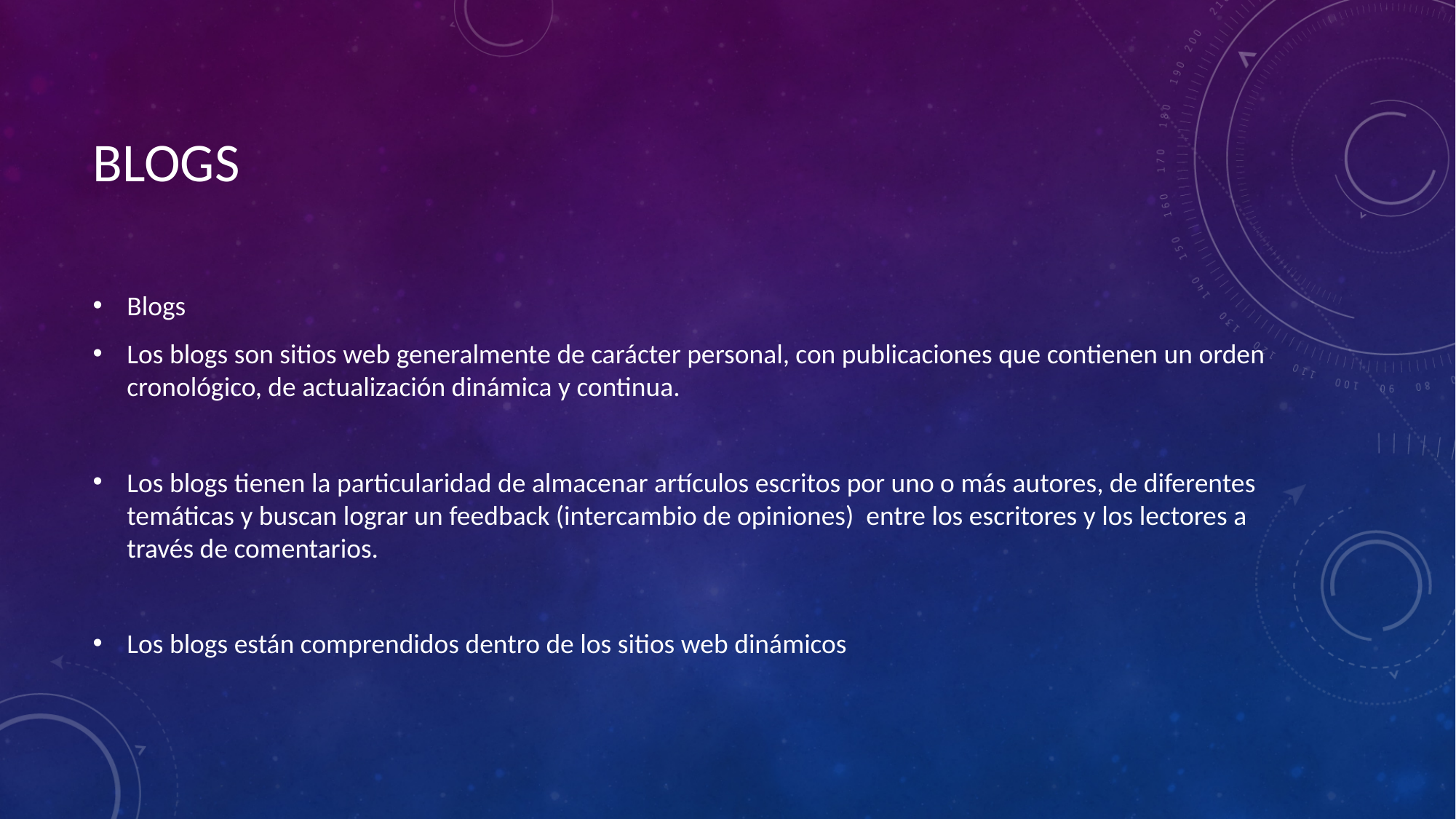

# blogs
Blogs
Los blogs son sitios web generalmente de carácter personal, con publicaciones que contienen un orden cronológico, de actualización dinámica y continua.

Los blogs tienen la particularidad de almacenar artículos escritos por uno o más autores, de diferentes temáticas y buscan lograr un feedback (intercambio de opiniones)  entre los escritores y los lectores a través de comentarios.

Los blogs están comprendidos dentro de los sitios web dinámicos